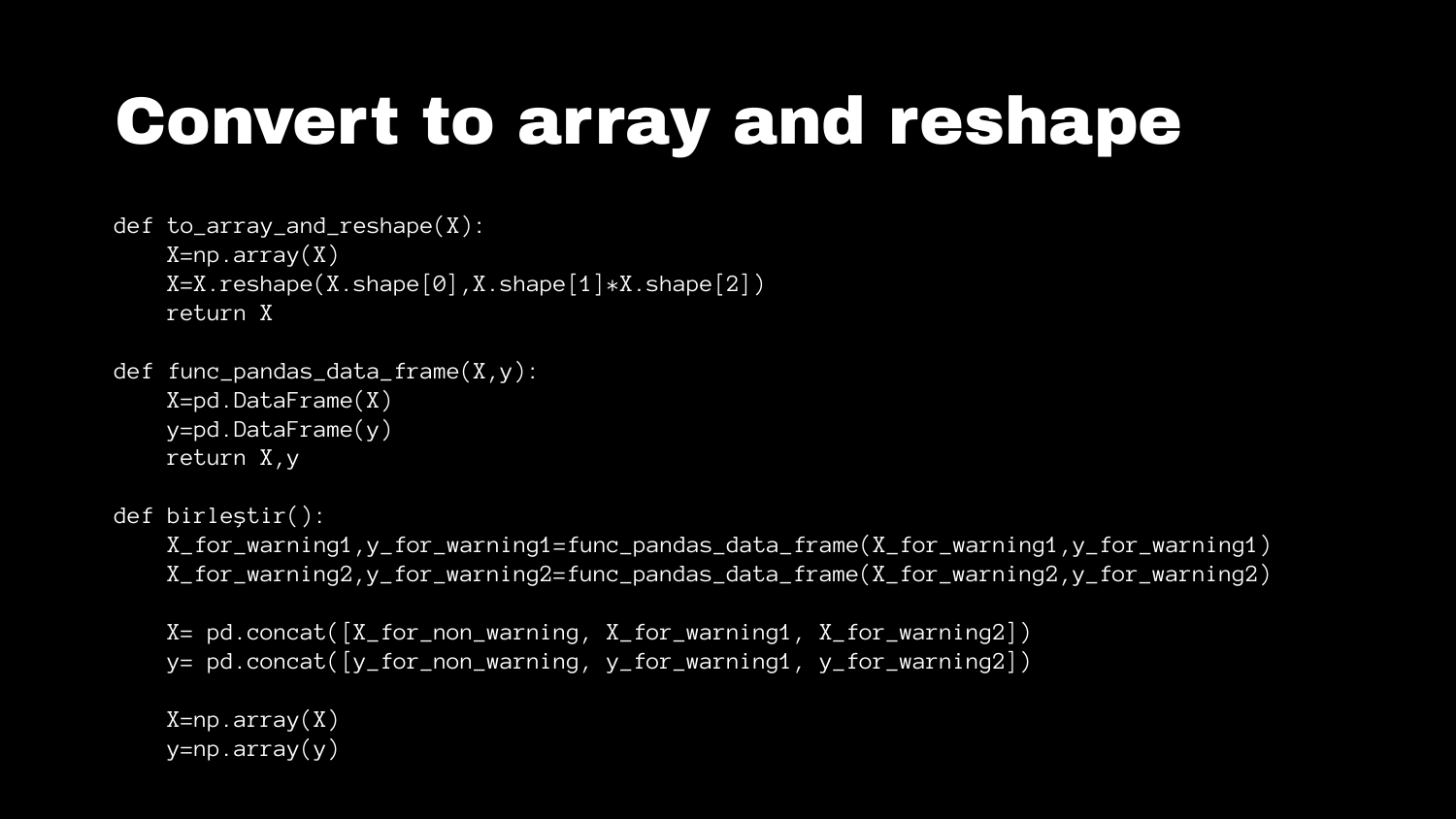

# Convert to array and reshape
def to_array_and_reshape(X):
    X=np.array(X)
    X=X.reshape(X.shape[0],X.shape[1]*X.shape[2])
    return X

def func_pandas_data_frame(X,y):
    X=pd.DataFrame(X)
    y=pd.DataFrame(y)
    return X,y

def birleştir():
    X_for_warning1,y_for_warning1=func_pandas_data_frame(X_for_warning1,y_for_warning1)
    X_for_warning2,y_for_warning2=func_pandas_data_frame(X_for_warning2,y_for_warning2)

    X= pd.concat([X_for_non_warning, X_for_warning1, X_for_warning2])
    y= pd.concat([y_for_non_warning, y_for_warning1, y_for_warning2])

    X=np.array(X)
    y=np.array(y)